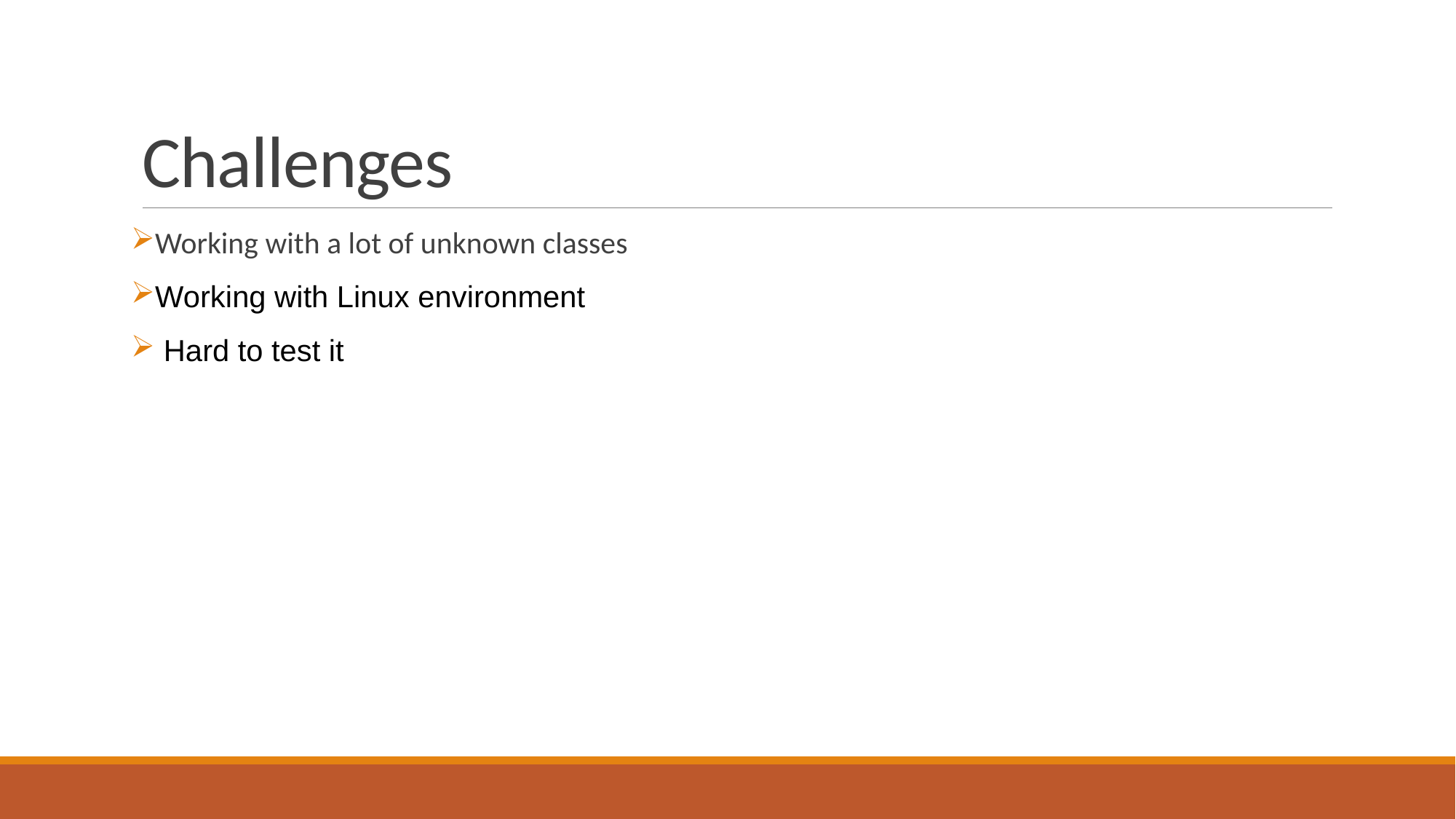

# Challenges
Working with a lot of unknown classes
Working with Linux environment
 Hard to test it